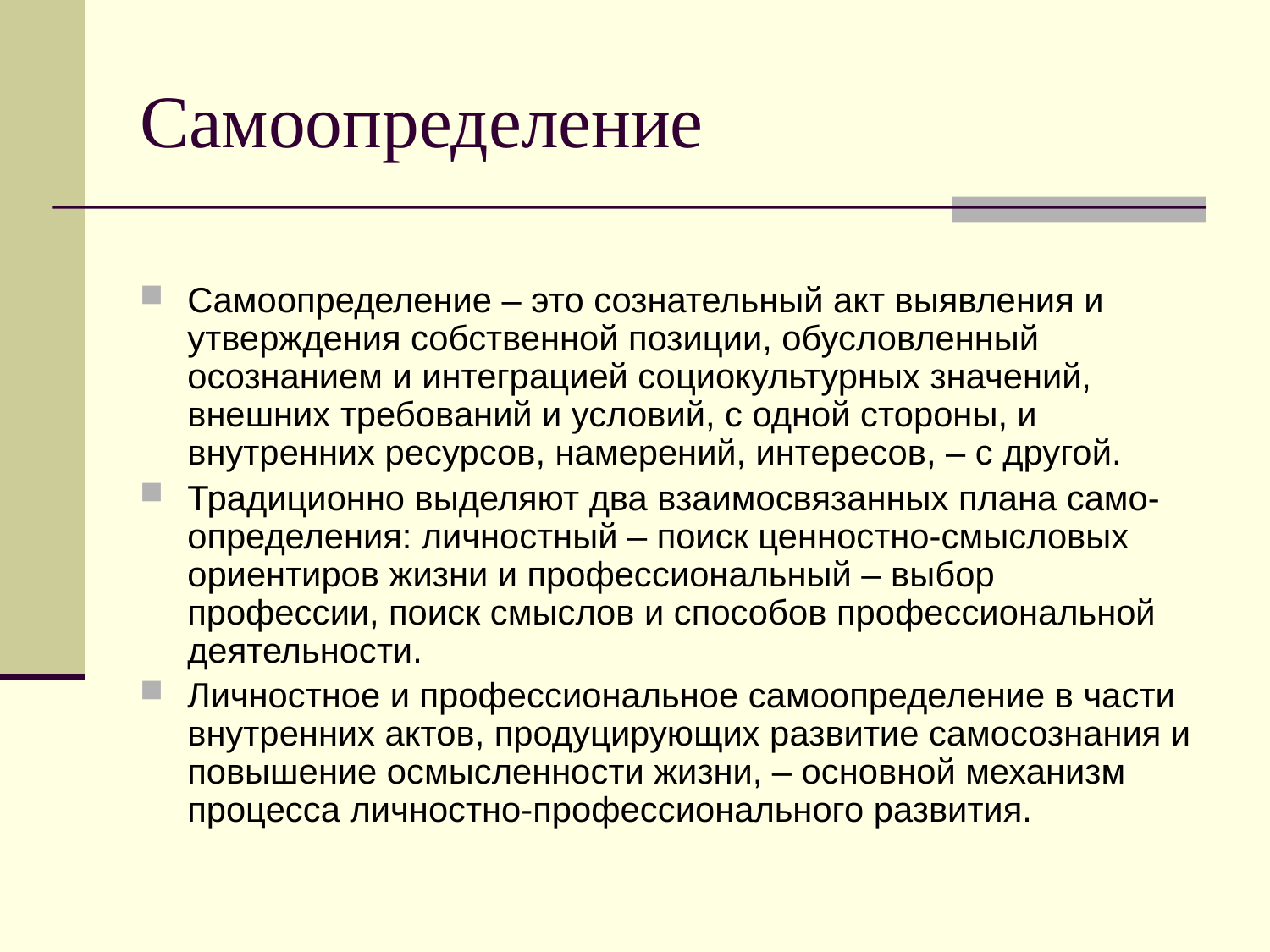

# Самоопределение
Самоопределение – это сознательный акт выявления и утверждения собственной позиции, обусловленный осознанием и интеграцией социокультурных значений, внешних требований и условий, с одной стороны, и внутренних ресурсов, намерений, интересов, – с другой.
Традиционно выделяют два взаимосвязанных плана само-определения: личностный – поиск ценностно-смысловых ориентиров жизни и профессиональный – выбор профессии, поиск смыслов и способов профессиональной деятельности.
Личностное и профессиональное самоопределение в части внутренних актов, продуцирующих развитие самосознания и повышение осмысленности жизни, – основной механизм процесса личностно-профессионального развития.